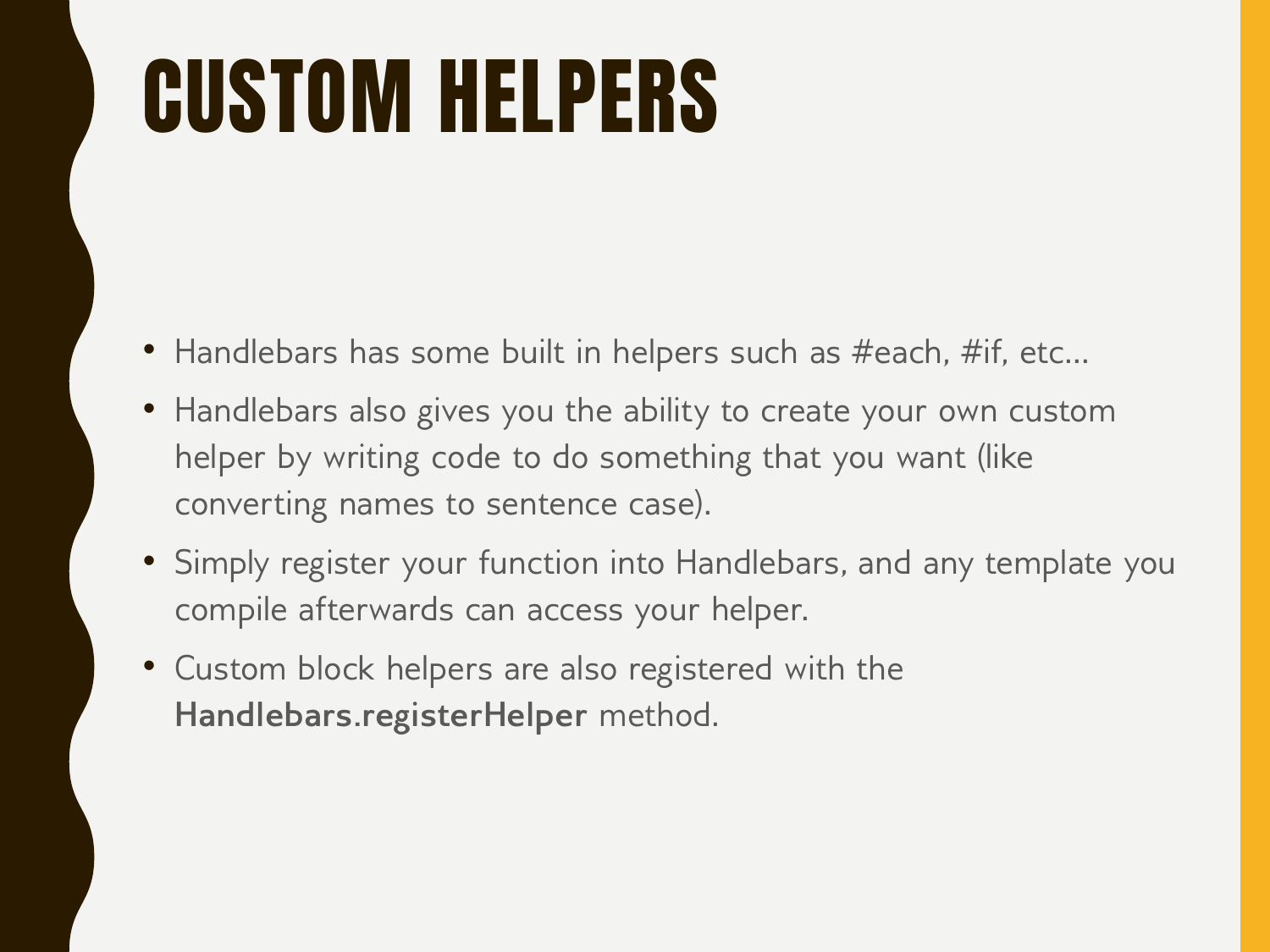

# Custom Helpers
Handlebars has some built in helpers such as #each, #if, etc...
Handlebars also gives you the ability to create your own custom helper by writing code to do something that you want (like converting names to sentence case).
Simply register your function into Handlebars, and any template you compile afterwards can access your helper.
Custom block helpers are also registered with the Handlebars.registerHelper method.